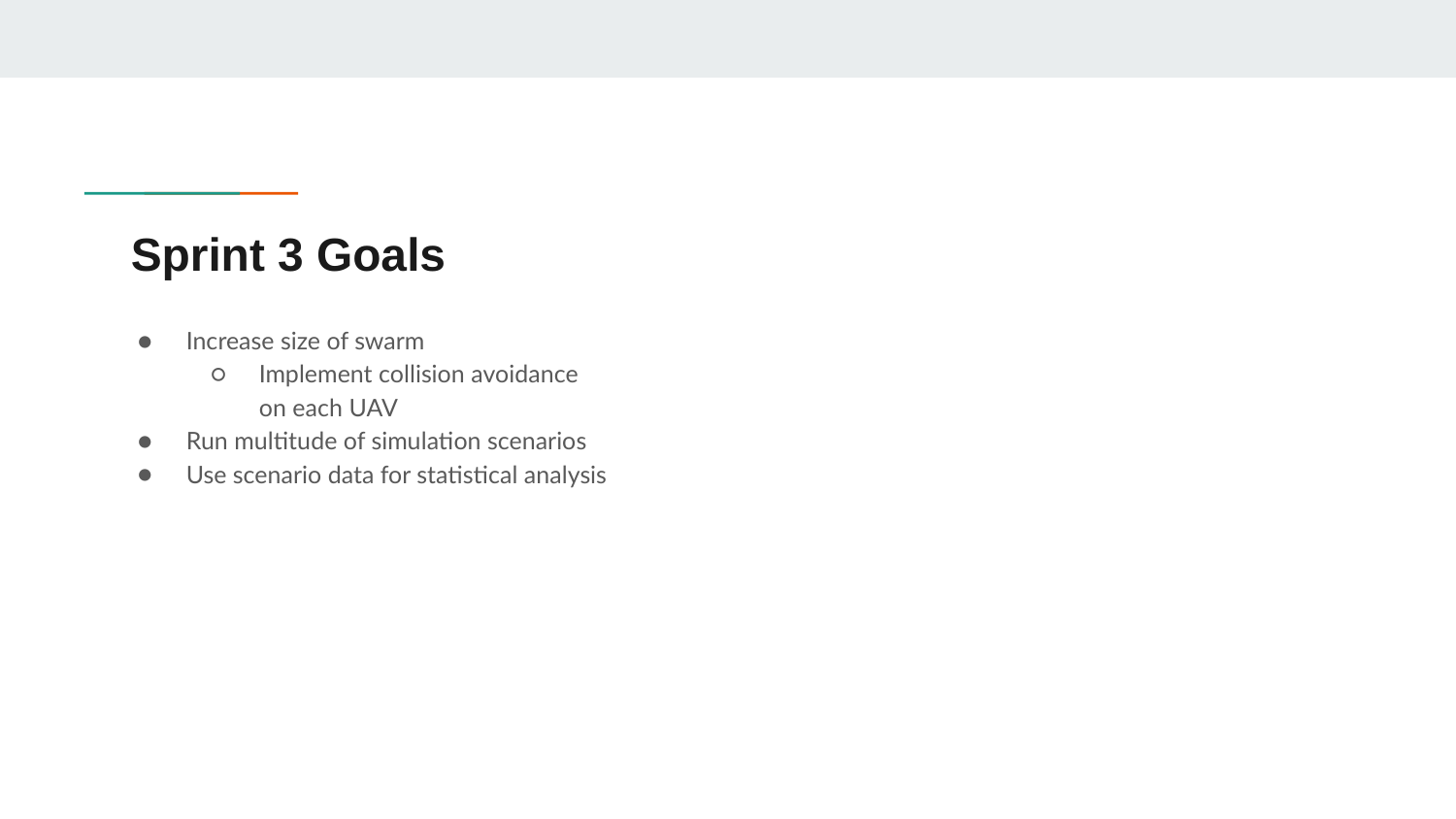

# Sprint 3 Goals

Increase size of swarm
Implement collision avoidance on each UAV
Run multitude of simulation scenarios
Use scenario data for statistical analysis